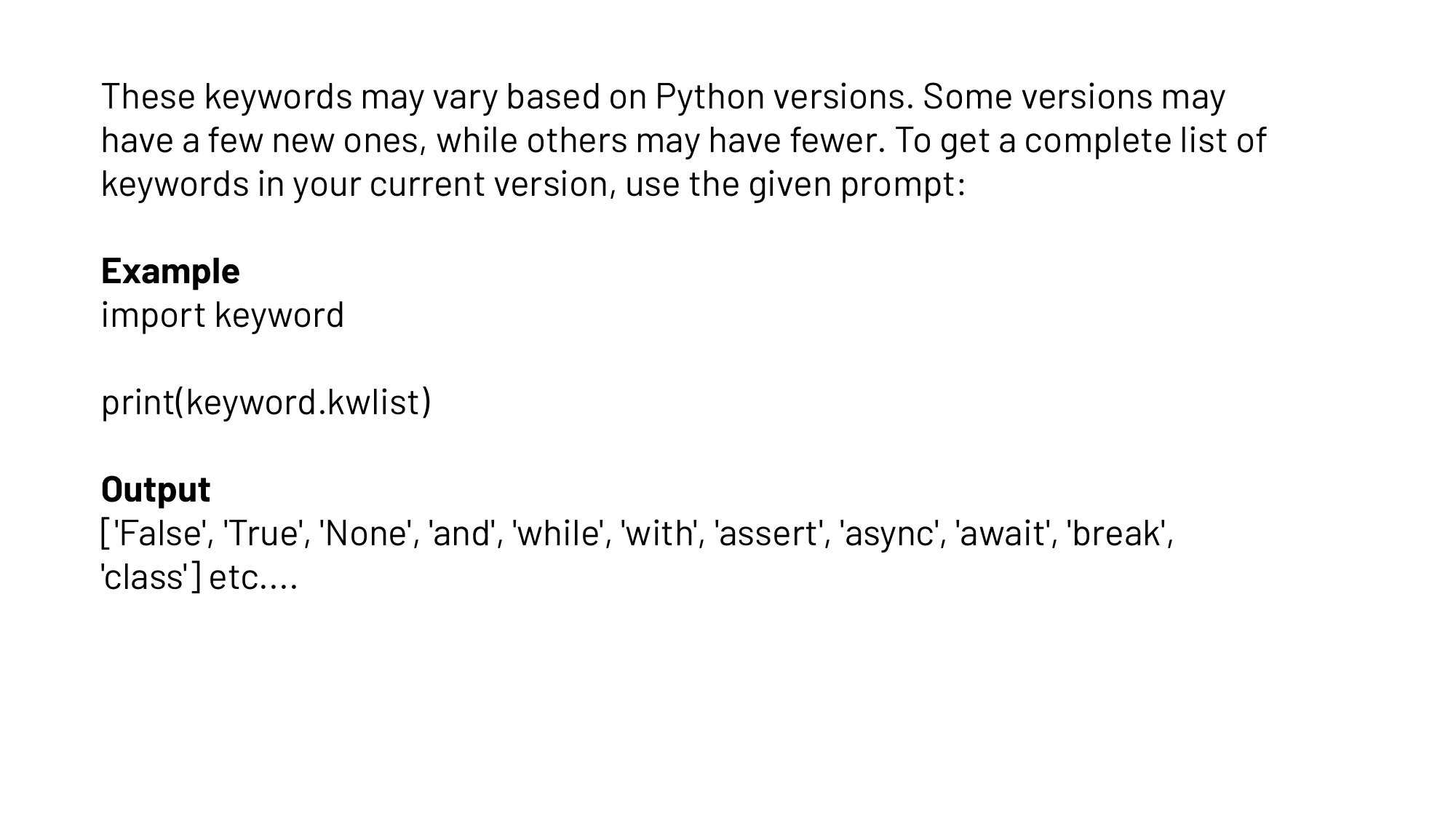

These keywords may vary based on Python versions. Some versions may have a few new ones, while others may have fewer. To get a complete list of keywords in your current version, use the given prompt:

Example
import keyword

print(keyword.kwlist)

Output
['False', 'True', 'None', 'and', 'while', 'with', 'assert', 'async', 'await', 'break', 'class'] etc....